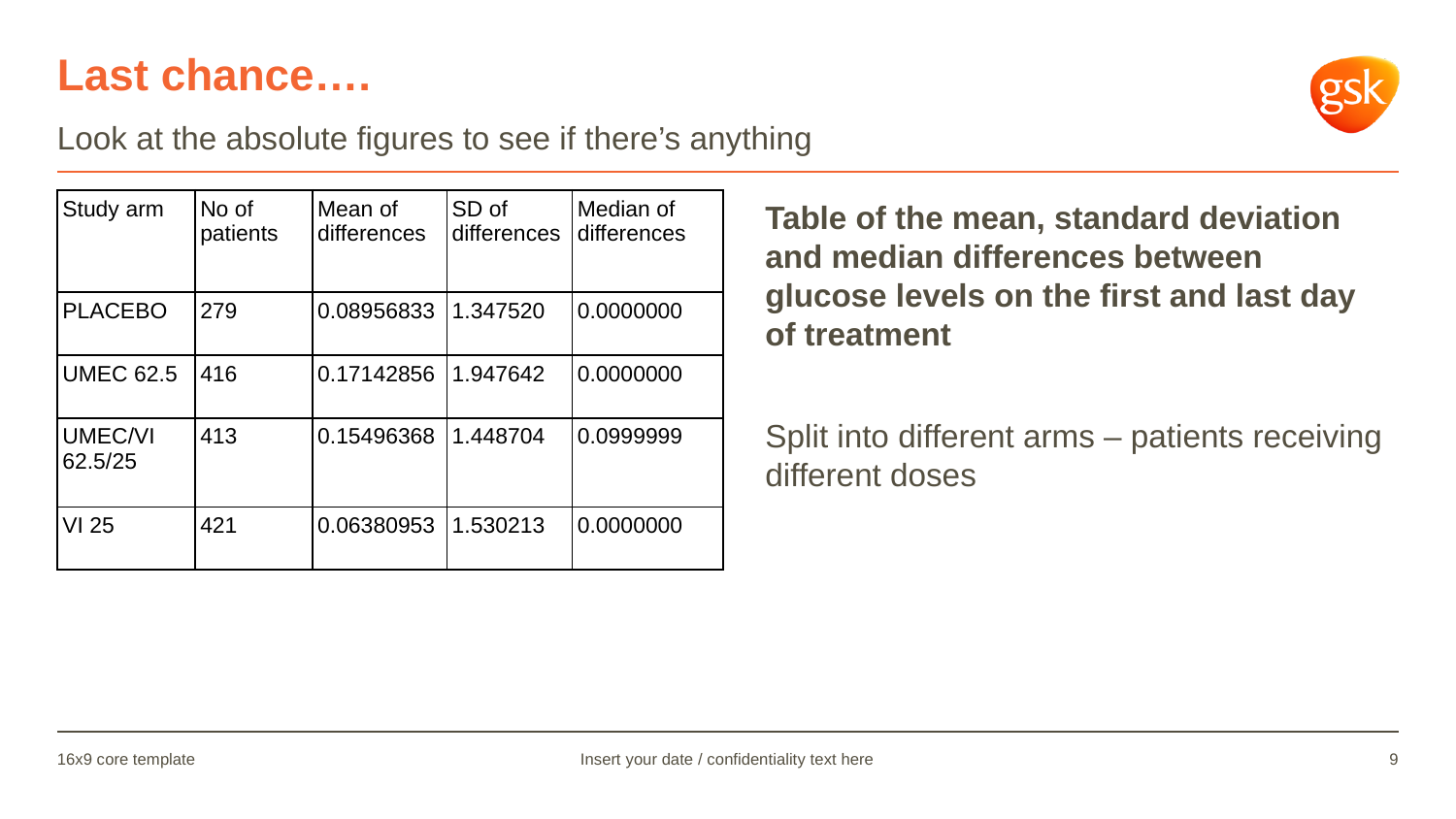

# Last chance….
Look at the absolute figures to see if there’s anything
| Study arm | No of patients | Mean of differences | SD of differences | Median of differences |
| --- | --- | --- | --- | --- |
| PLACEBO | 279 | 0.08956833 | 1.347520 | 0.0000000 |
| UMEC 62.5 | 416 | 0.17142856 | 1.947642 | 0.0000000 |
| UMEC/VI 62.5/25 | 413 | 0.15496368 | 1.448704 | 0.0999999 |
| VI 25 | 421 | 0.06380953 | 1.530213 | 0.0000000 |
Table of the mean, standard deviation and median differences between glucose levels on the first and last day of treatment

Split into different arms – patients receiving different doses
16x9 core template
Insert your date / confidentiality text here
9